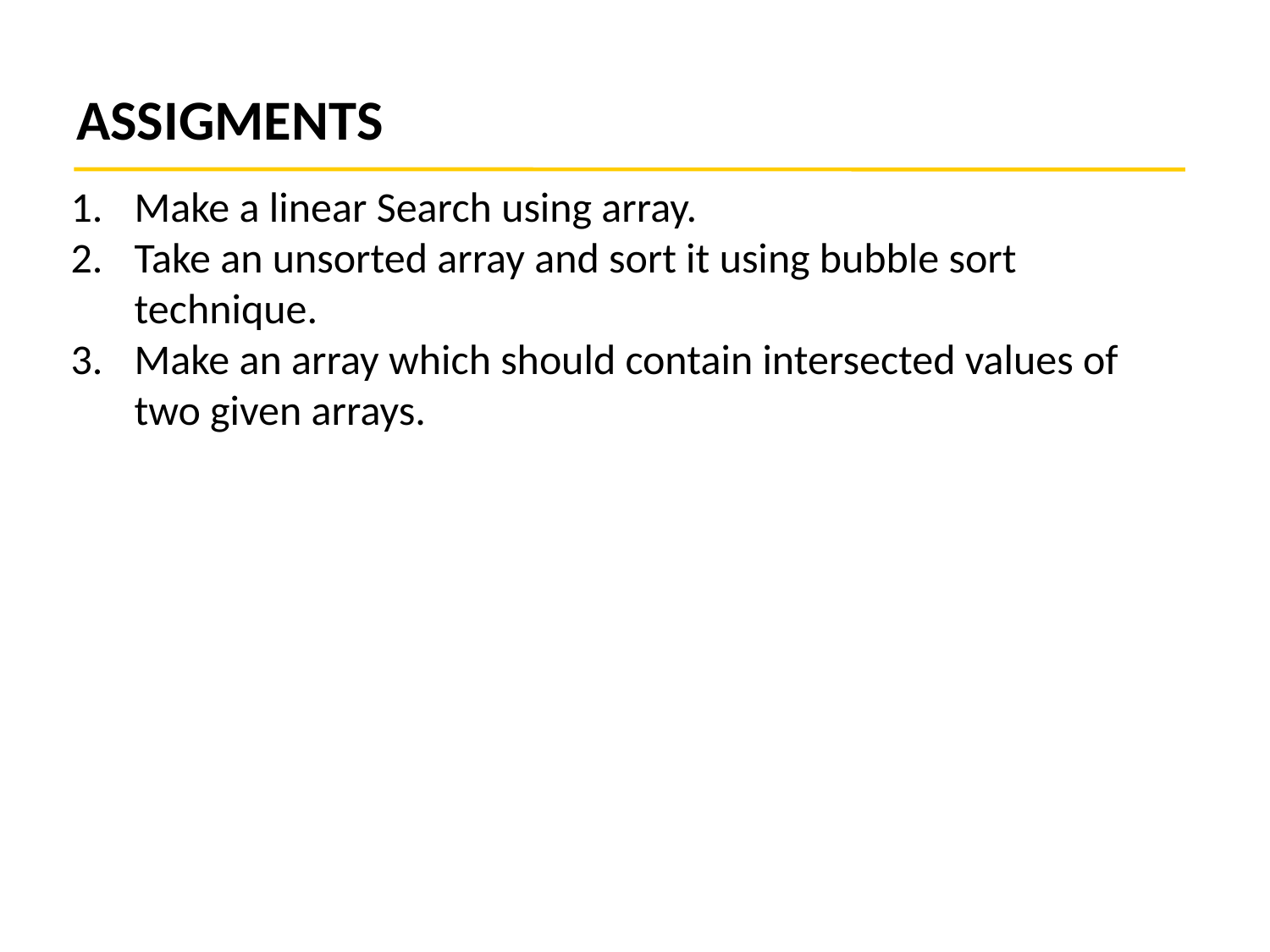

# ASSIGMENTS
Make a linear Search using array.
Take an unsorted array and sort it using bubble sort technique.
Make an array which should contain intersected values of two given arrays.